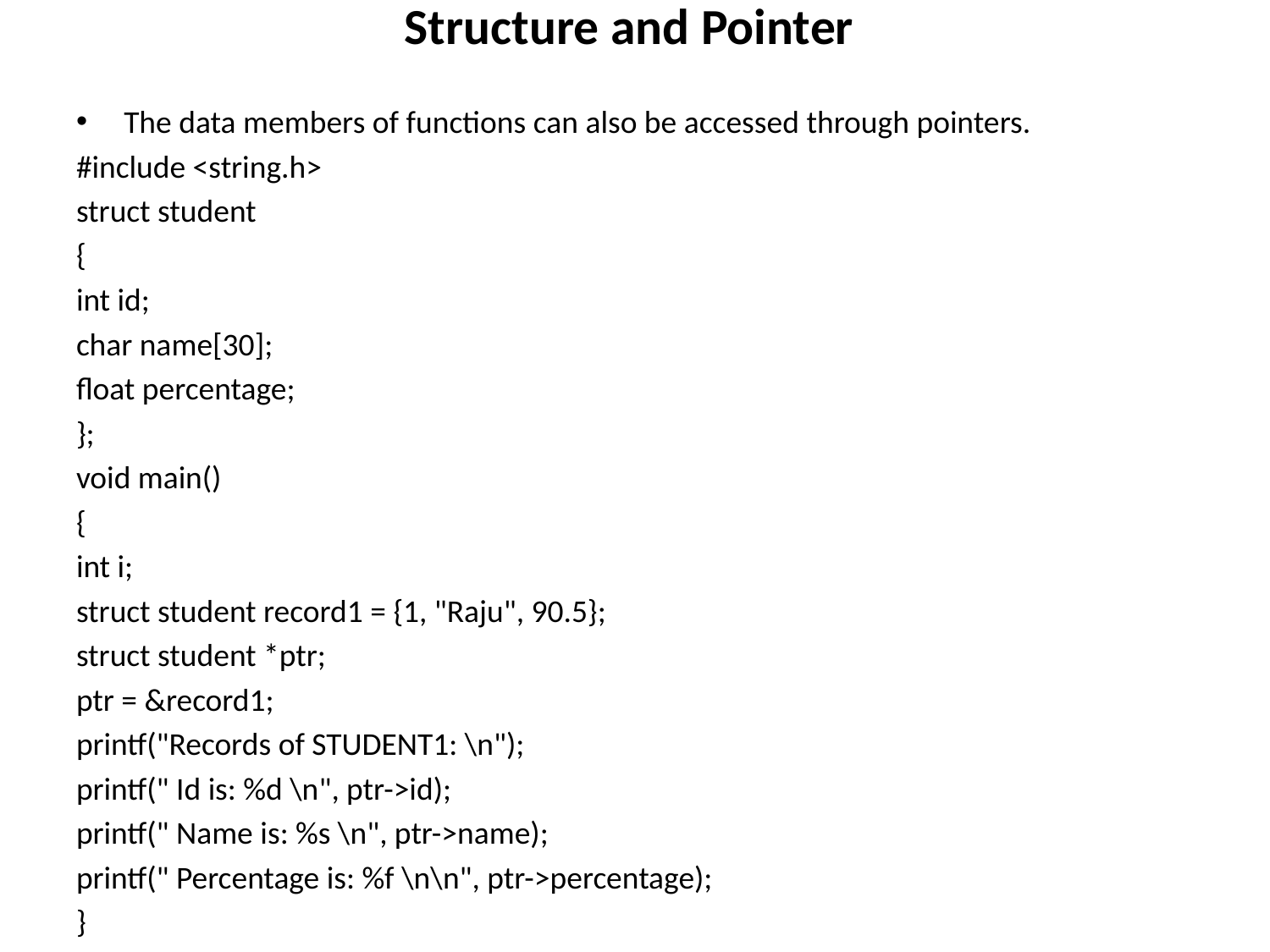

# Structure and Pointer
The data members of functions can also be accessed through pointers.
#include <string.h>
struct student
{
int id;
char name[30];
float percentage;
};
void main()
{
int i;
struct student record1 = {1, "Raju", 90.5};
struct student *ptr;
ptr = &record1;
printf("Records of STUDENT1: \n");
printf(" Id is: %d \n", ptr->id);
printf(" Name is: %s \n", ptr->name);
printf(" Percentage is: %f \n\n", ptr->percentage);
}